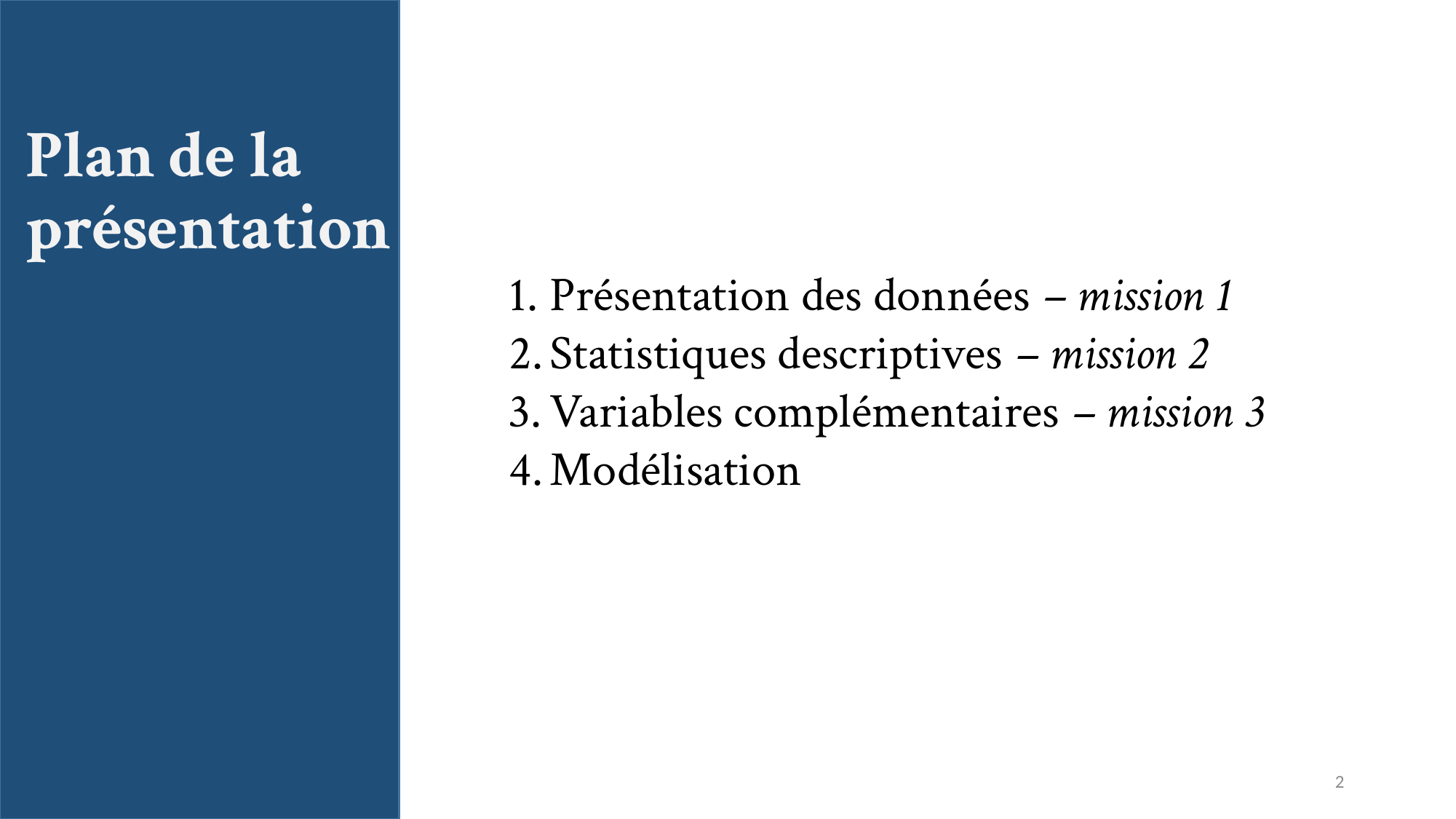

# Plan de la présentation
Présentation des données – mission 1
Statistiques descriptives – mission 2
Variables complémentaires – mission 3
Modélisation
2